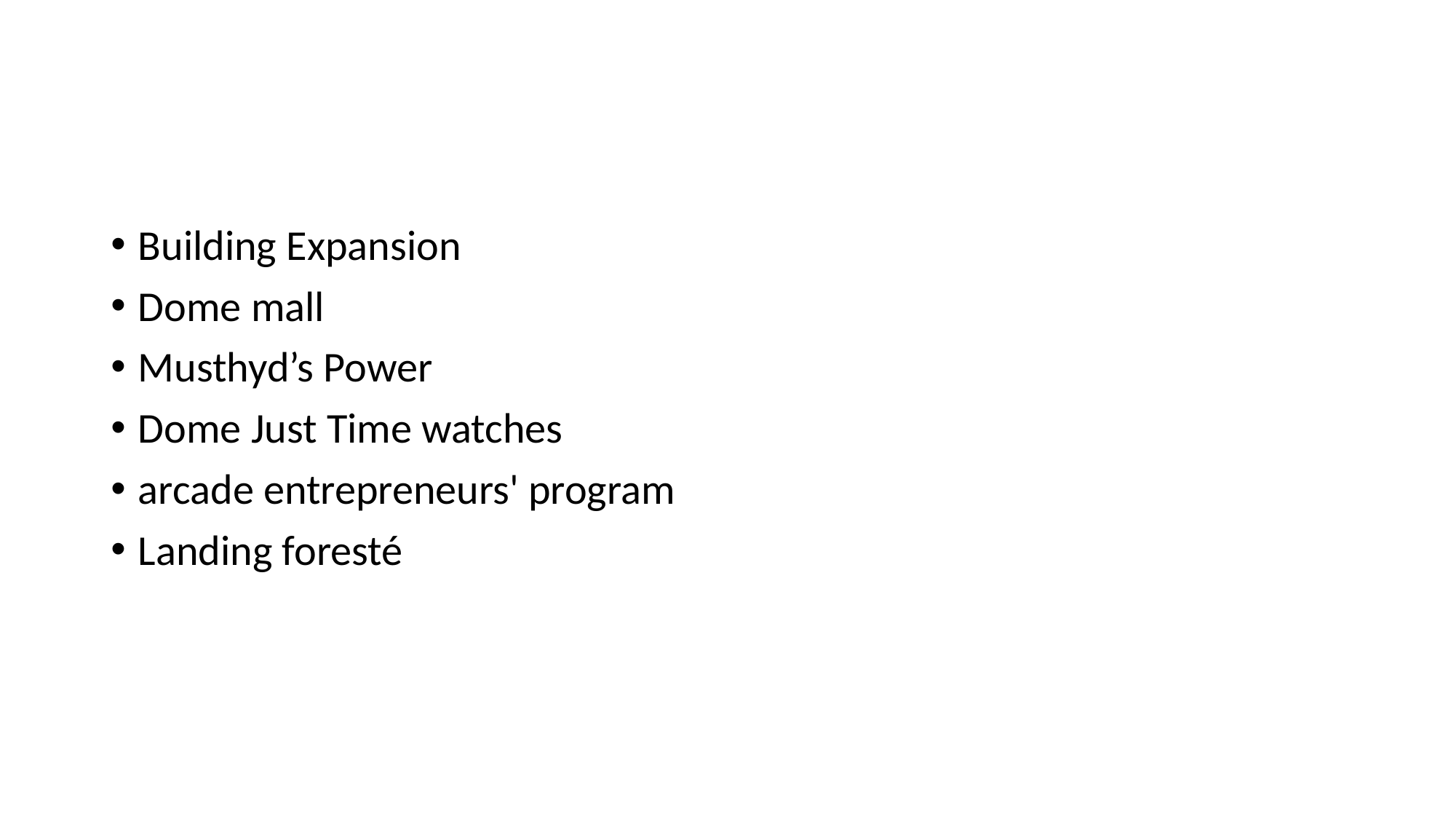

#
Building Expansion
Dome mall
Musthyd’s Power
Dome Just Time watches
arcade entrepreneurs' program
Landing foresté